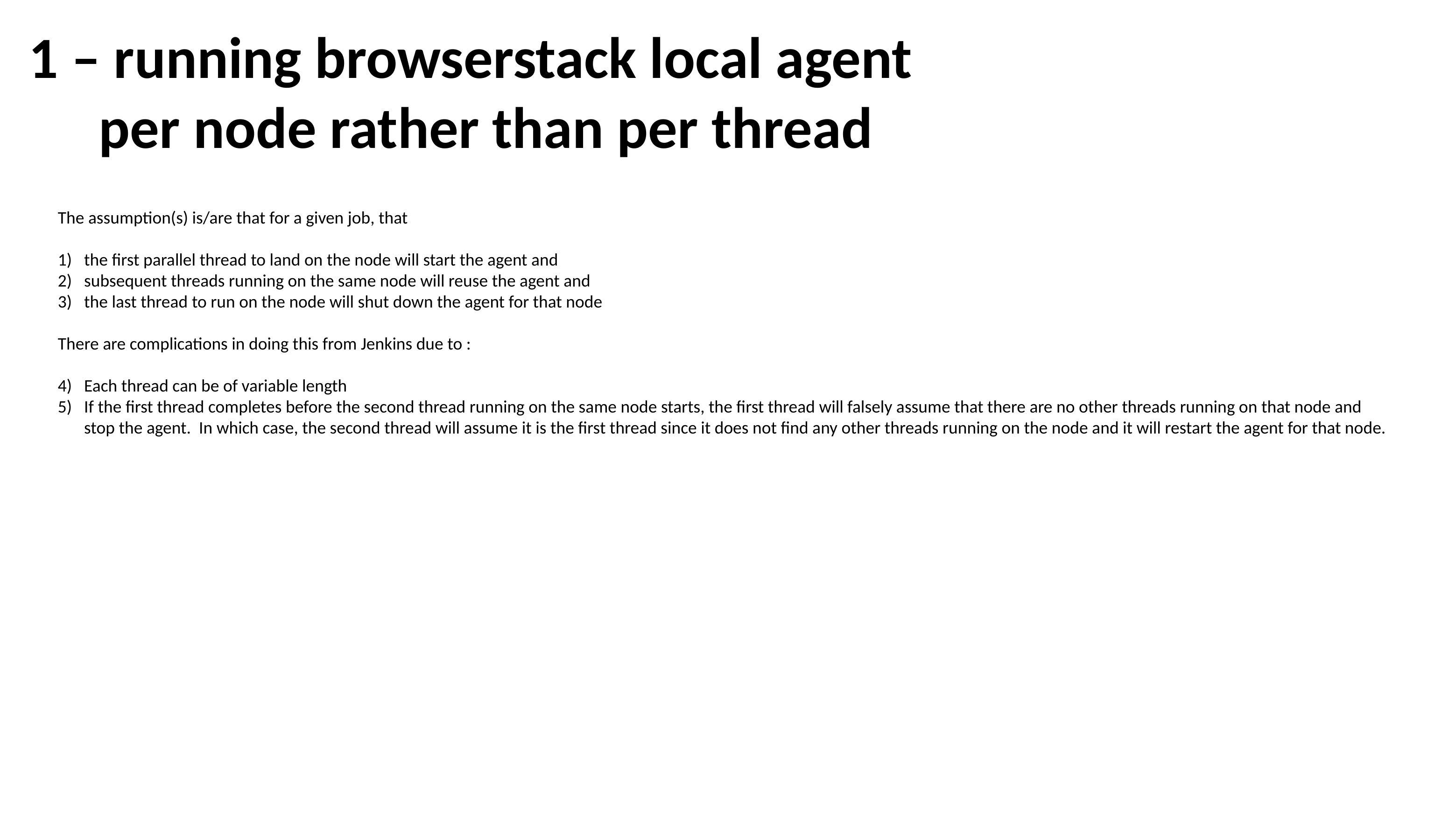

# 1 – running browserstack local agent per node rather than per thread

The assumption(s) is/are that for a given job, that

the first parallel thread to land on the node will start the agent and
subsequent threads running on the same node will reuse the agent and
the last thread to run on the node will shut down the agent for that node

There are complications in doing this from Jenkins due to :

Each thread can be of variable length
If the first thread completes before the second thread running on the same node starts, the first thread will falsely assume that there are no other threads running on that node and stop the agent.  In which case, the second thread will assume it is the first thread since it does not find any other threads running on the node and it will restart the agent for that node.